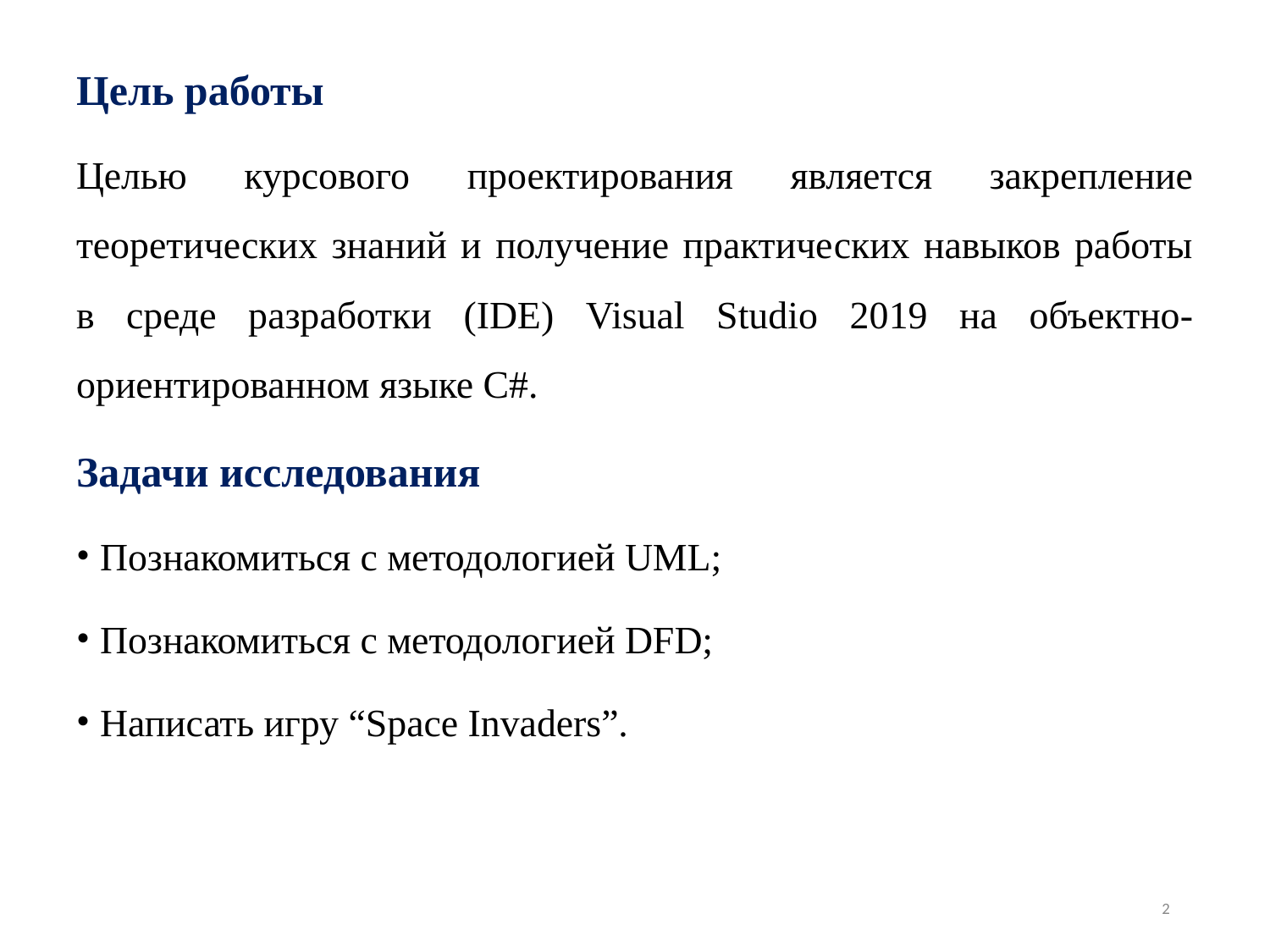

Цель работы
Целью курсового проектирования является закрепление теоретических знаний и получение практических навыков работы в среде разработки (IDE) Visual Studio 2019 на объектно-ориентированном языке С#.
Задачи исследования
Познакомиться с методологией UML;
Познакомиться с методологией DFD;
Написать игру “Space Invaders”.
2